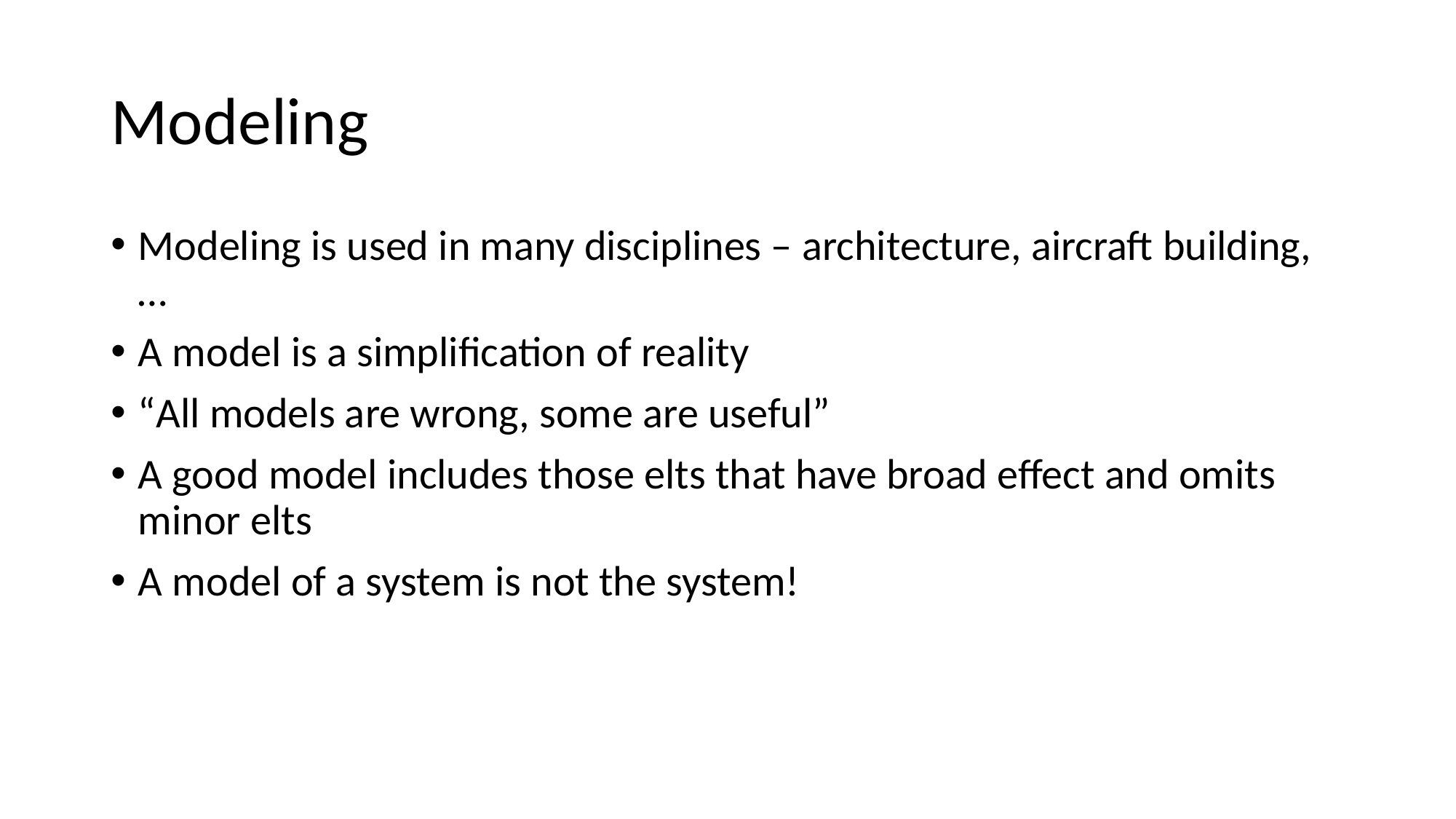

# Modeling
Modeling is used in many disciplines – architecture, aircraft building, …
A model is a simplification of reality
“All models are wrong, some are useful”
A good model includes those elts that have broad effect and omits minor elts
A model of a system is not the system!